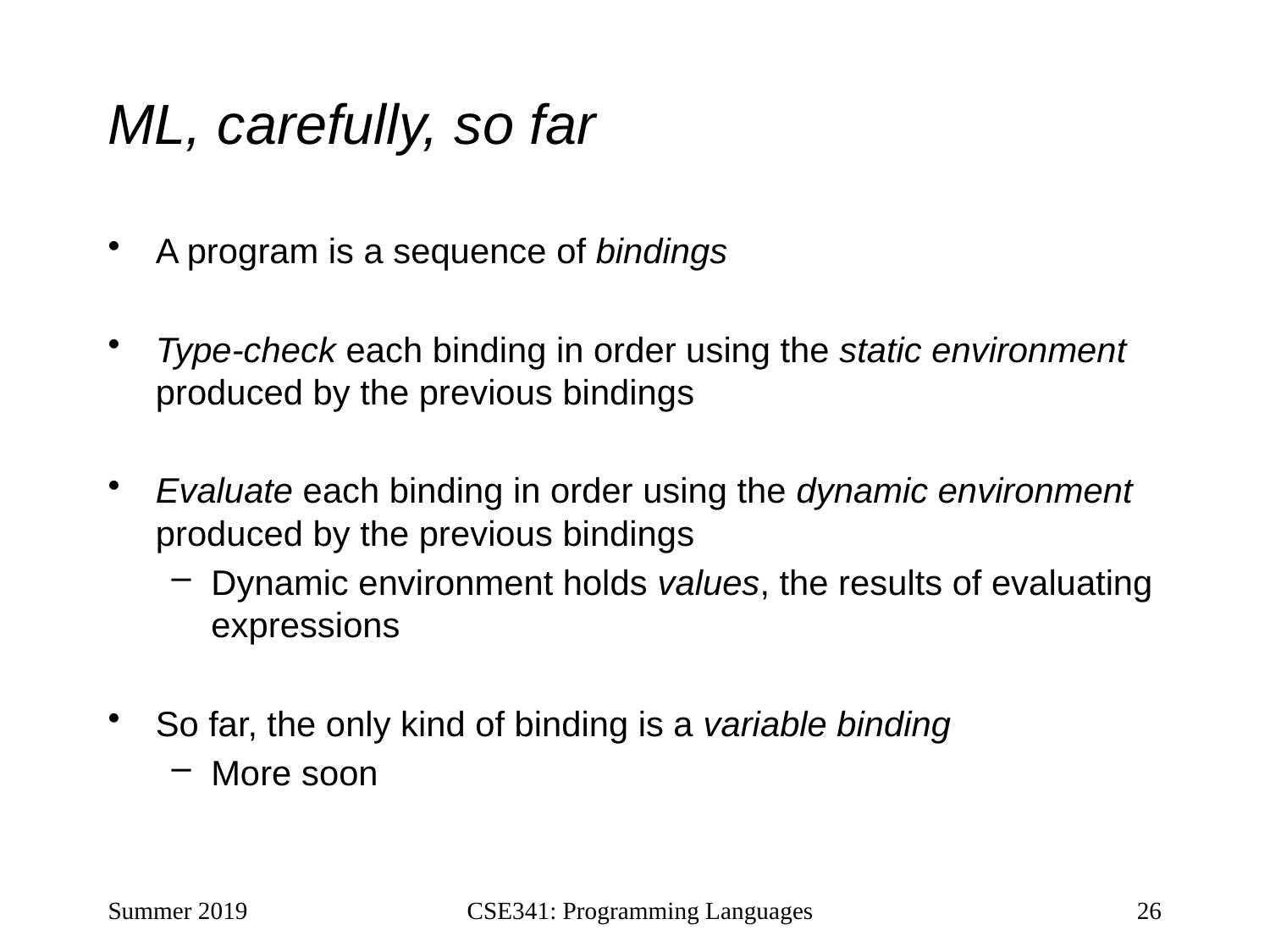

# ML, carefully, so far
A program is a sequence of bindings

Type-check each binding in order using the static environment produced by the previous bindings

Evaluate each binding in order using the dynamic environment produced by the previous bindings
Dynamic environment holds values, the results of evaluating expressions

So far, the only kind of binding is a variable binding
More soon

Summer 2019
CSE341: Programming Languages
26